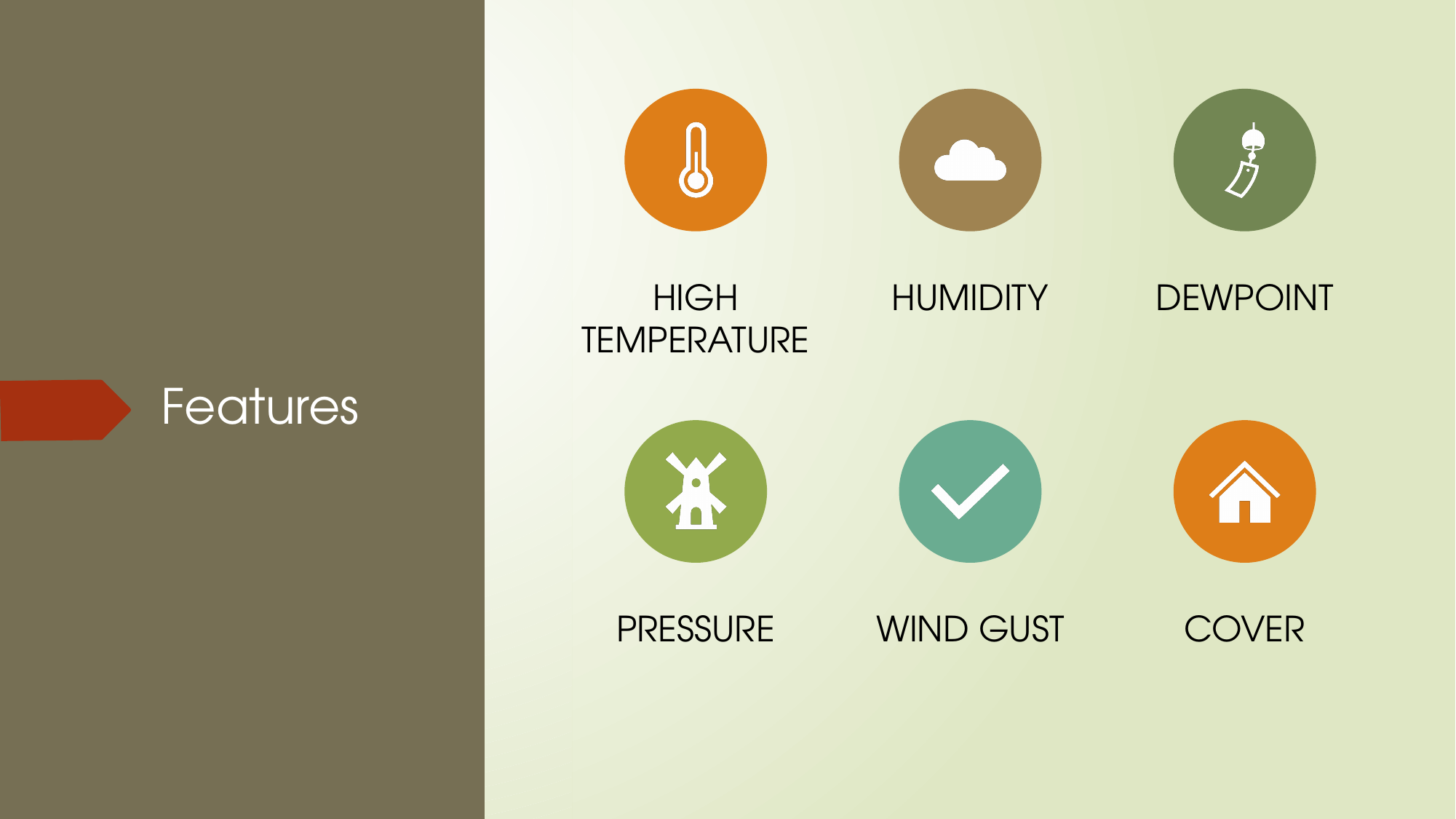

High Temperature
Humidity
Dewpoint
Pressure
Wind Gust
Cover

# Features